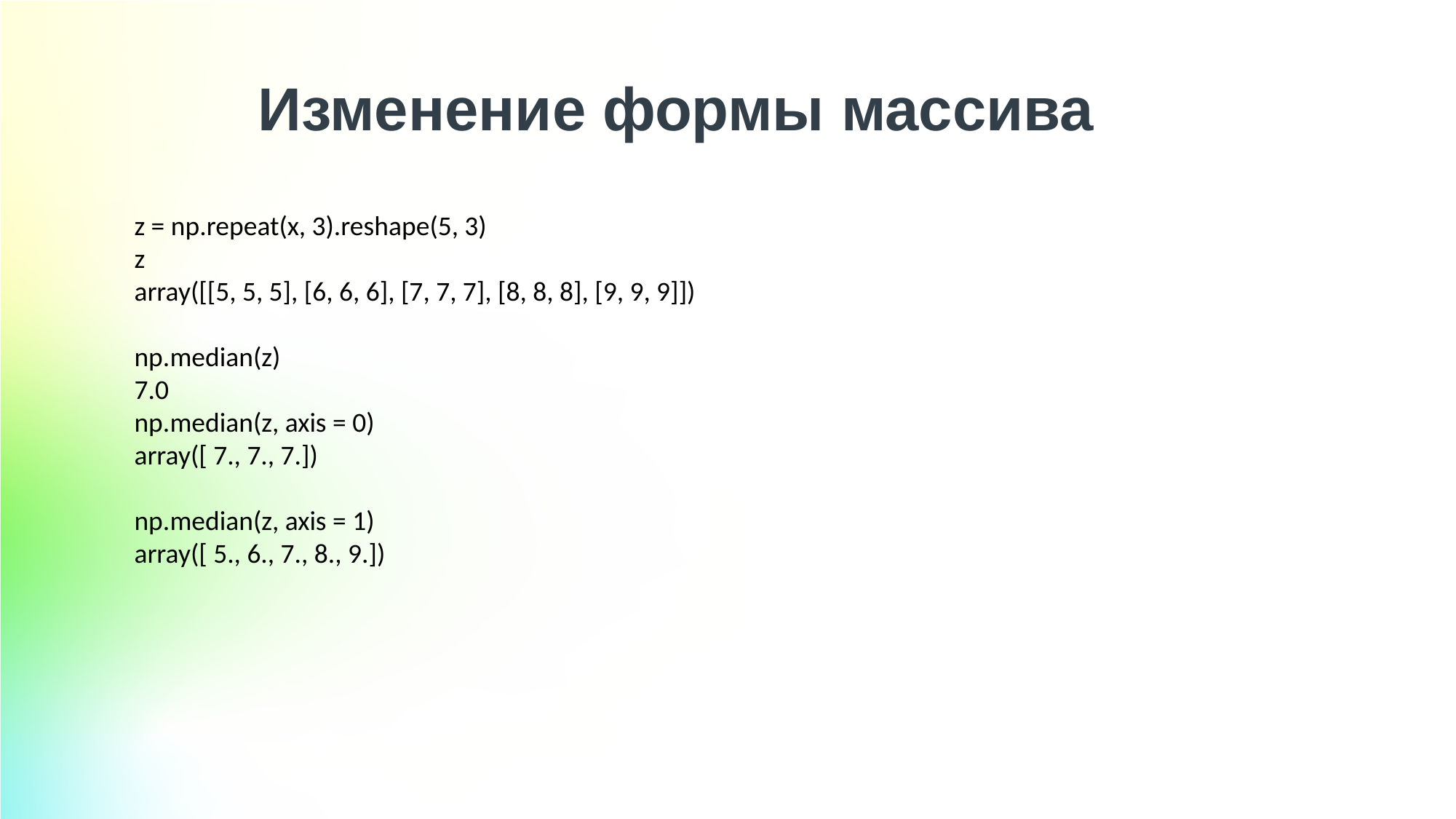

Изменение формы массива

z = np.repeat(x, 3).reshape(5, 3)
z
array([[5, 5, 5], [6, 6, 6], [7, 7, 7], [8, 8, 8], [9, 9, 9]])

np.median(z)
7.0
np.median(z, axis = 0)
array([ 7., 7., 7.])

np.median(z, axis = 1)
array([ 5., 6., 7., 8., 9.])